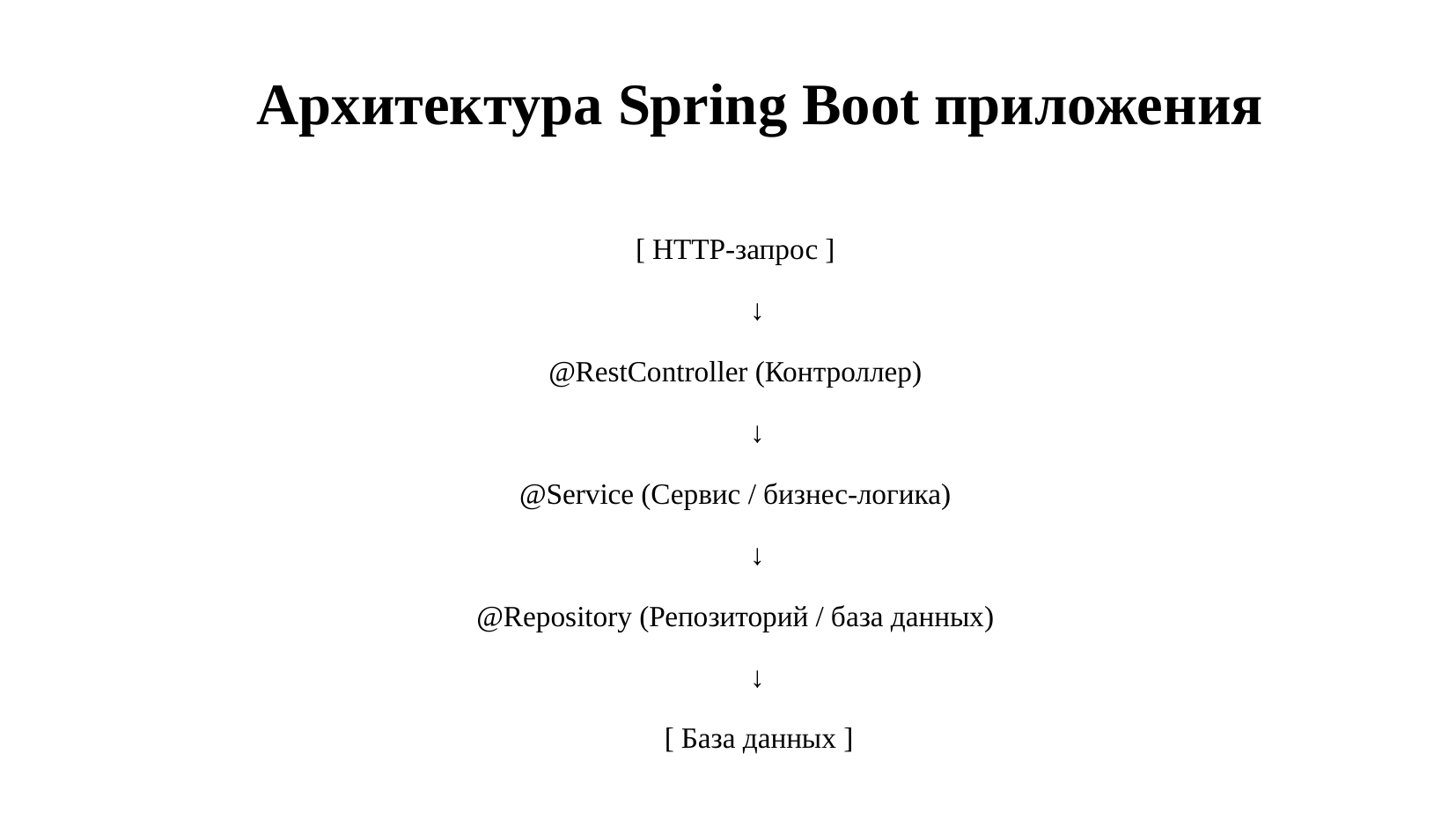

Архитектура Spring Boot приложения

[ HTTP-запрос ]
      ↓
@RestController (Контроллер)
      ↓
@Service (Сервис / бизнес-логика)
      ↓
@Repository (Репозиторий / база данных)
      ↓
	[ База данных ]